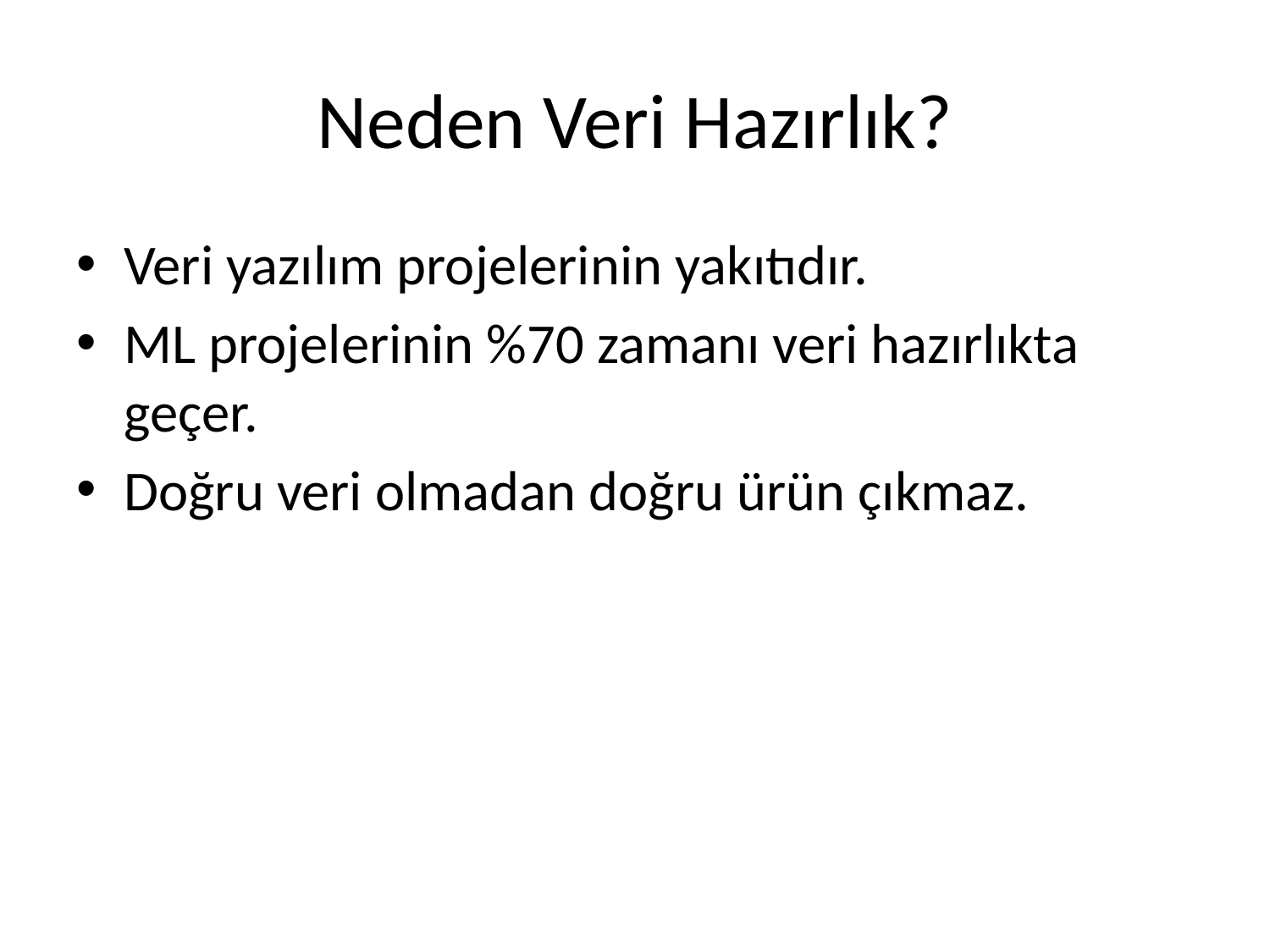

# Neden Veri Hazırlık?
Veri yazılım projelerinin yakıtıdır.
ML projelerinin %70 zamanı veri hazırlıkta geçer.
Doğru veri olmadan doğru ürün çıkmaz.